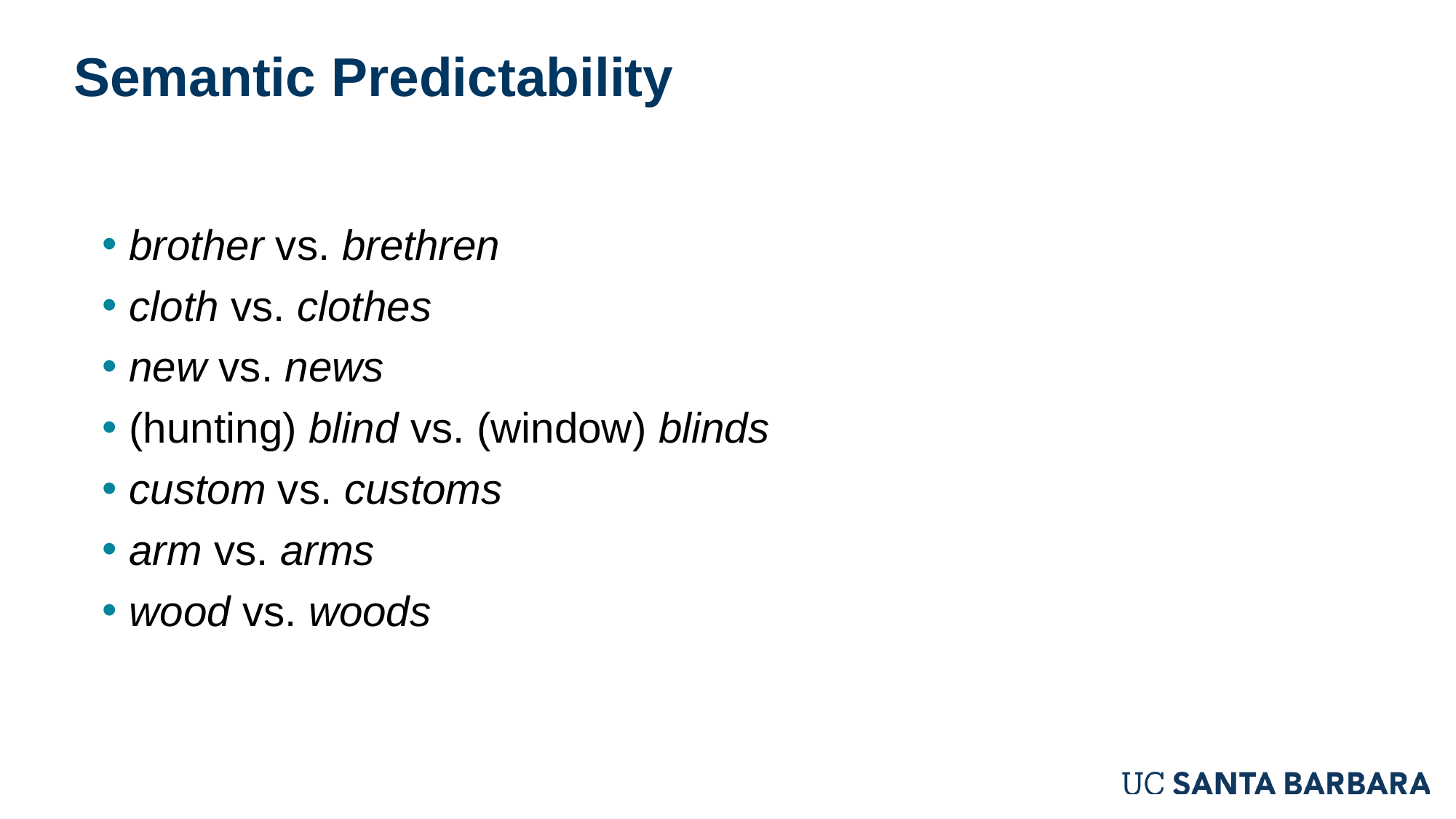

# Semantic Predictability
brother vs. brethren
cloth vs. clothes
new vs. news
(hunting) blind vs. (window) blinds
custom vs. customs
arm vs. arms
wood vs. woods